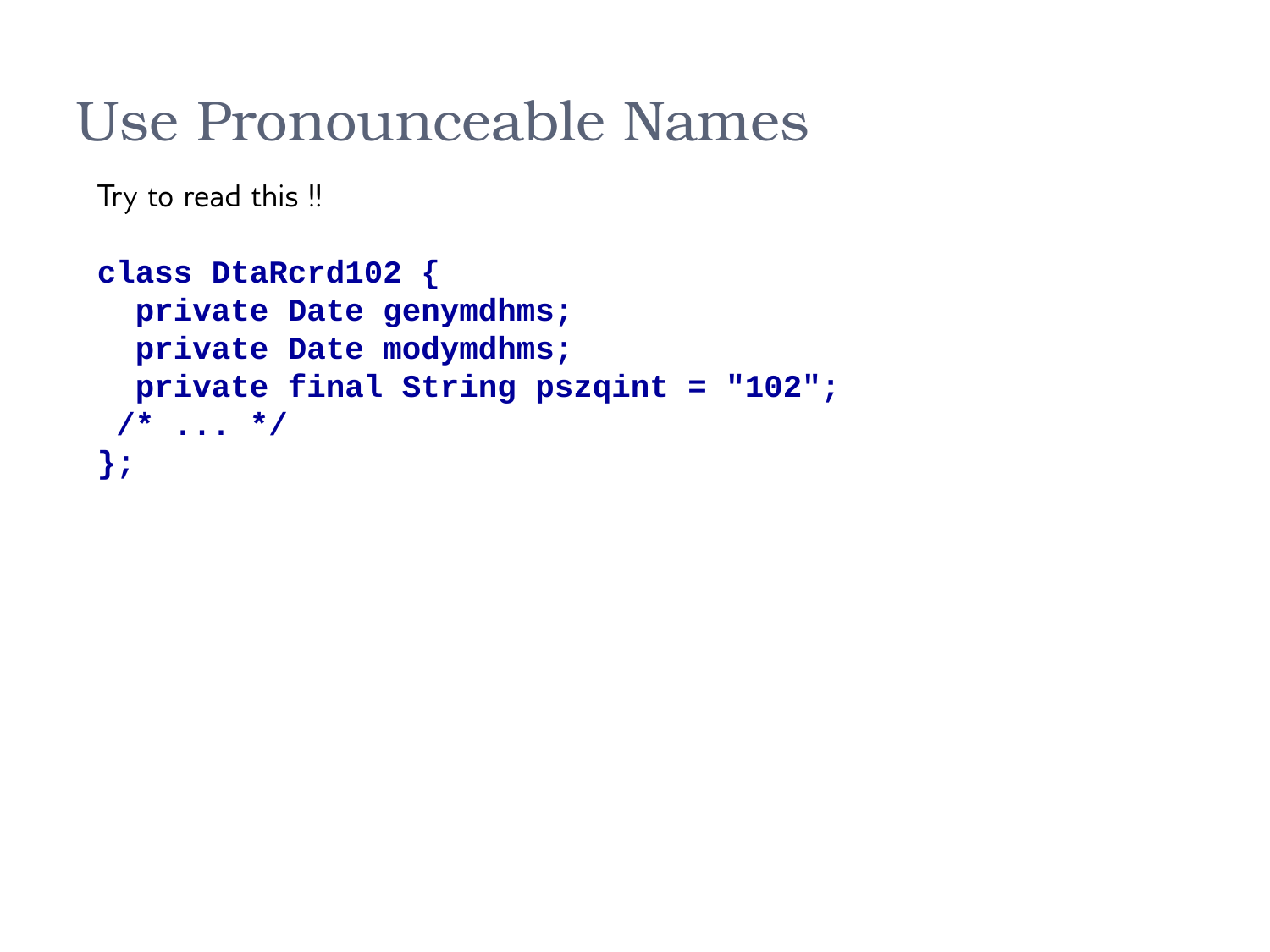

# Use Pronounceable Names
Try to read this !!

class DtaRcrd102 {
  private Date genymdhms;
  private Date modymdhms;
  private final String pszqint = "102";
 /* ... */
};